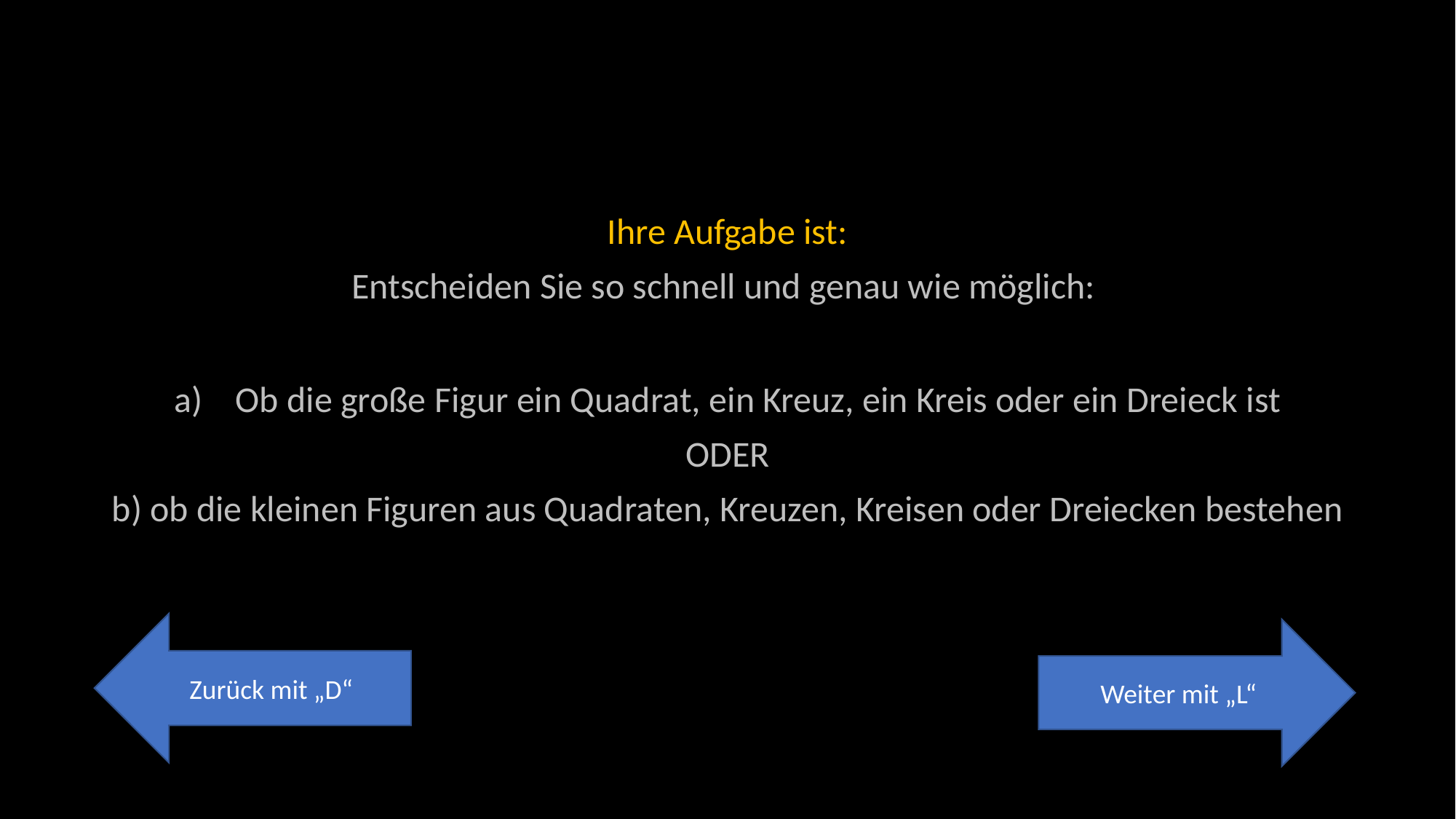

Ihre Aufgabe ist:
Entscheiden Sie so schnell und genau wie möglich:

Ob die große Figur ein Quadrat, ein Kreuz, ein Kreis oder ein Dreieck ist
ODER
b) ob die kleinen Figuren aus Quadraten, Kreuzen, Kreisen oder Dreiecken bestehen

Zurück mit „D“

Weiter mit „L“